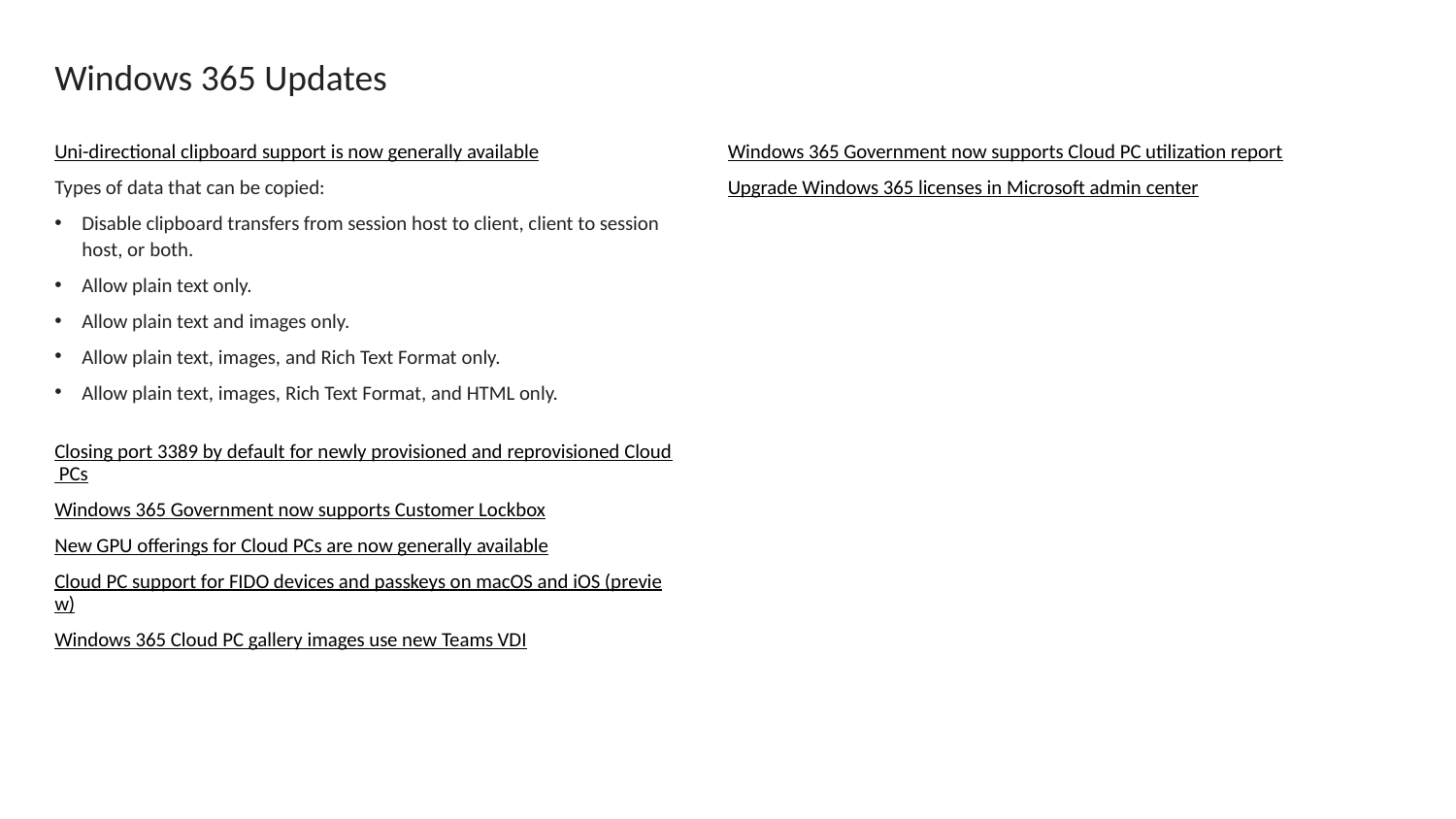

# Windows 365 Updates
Windows 365 Government now supports Cloud PC utilization report
Upgrade Windows 365 licenses in Microsoft admin center
Uni-directional clipboard support is now generally available
Types of data that can be copied:
Disable clipboard transfers from session host to client, client to session host, or both.
Allow plain text only.
Allow plain text and images only.
Allow plain text, images, and Rich Text Format only.
Allow plain text, images, Rich Text Format, and HTML only.
Closing port 3389 by default for newly provisioned and reprovisioned Cloud PCs
Windows 365 Government now supports Customer Lockbox
New GPU offerings for Cloud PCs are now generally available
Cloud PC support for FIDO devices and passkeys on macOS and iOS (preview)
Windows 365 Cloud PC gallery images use new Teams VDI